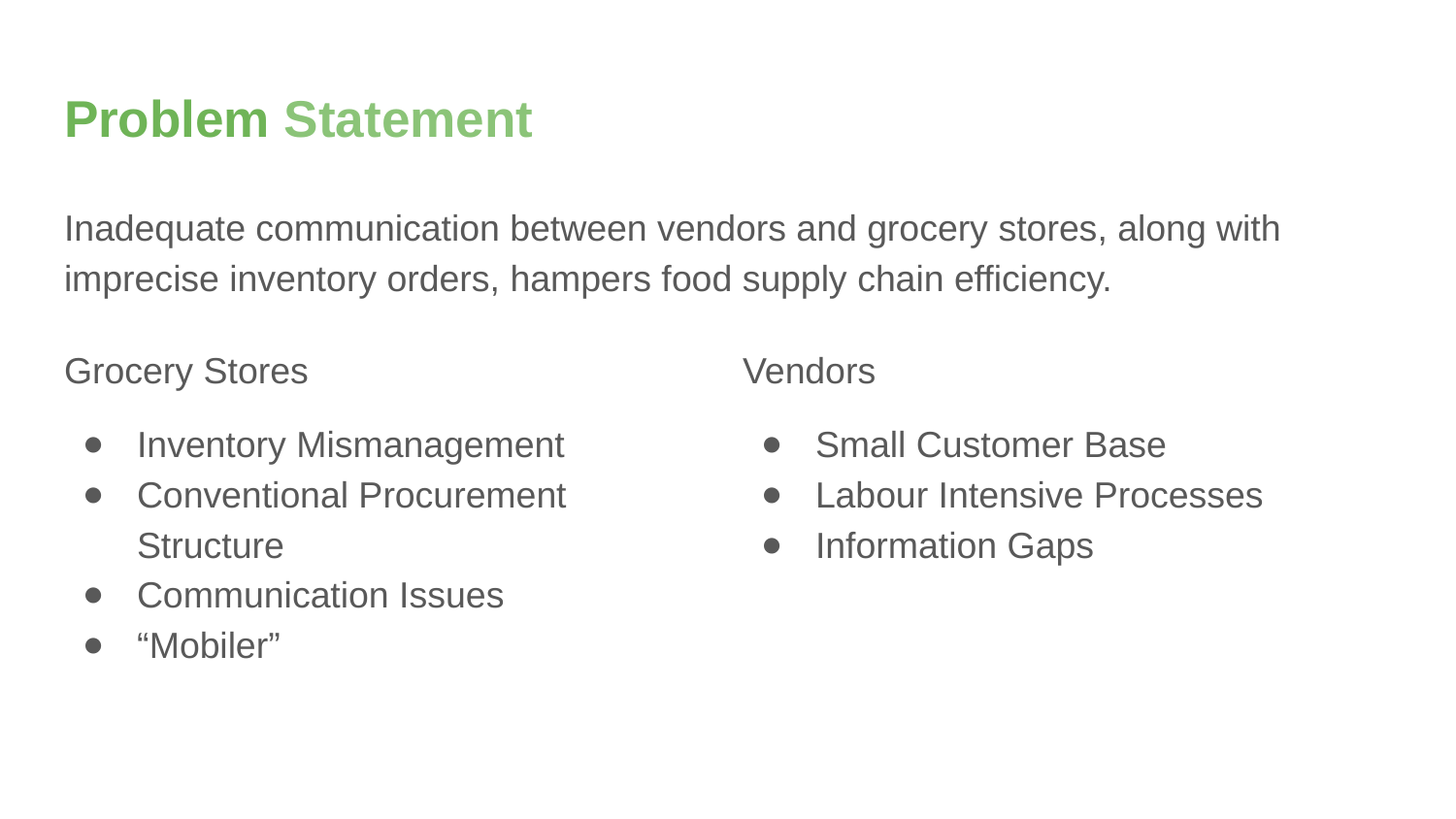

# Problem Statement
Inadequate communication between vendors and grocery stores, along with imprecise inventory orders, hampers food supply chain efficiency.

Grocery Stores
Inventory Mismanagement
Conventional Procurement Structure
Communication Issues
“Mobiler”

Vendors
Small Customer Base
Labour Intensive Processes
Information Gaps